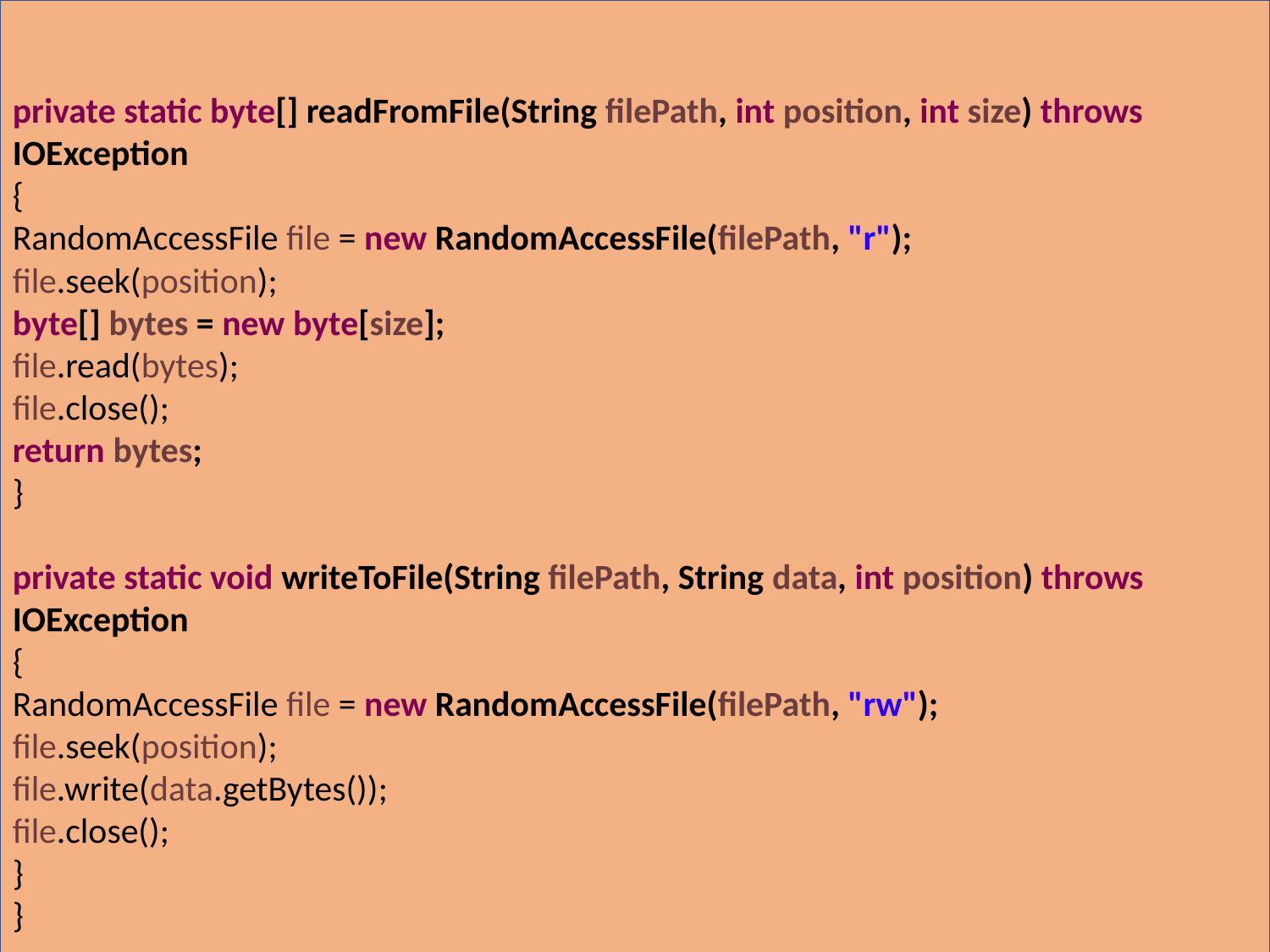

private static byte[] readFromFile(String filePath, int position, int size) throws IOException
{
RandomAccessFile file = new RandomAccessFile(filePath, "r");
file.seek(position);
byte[] bytes = new byte[size];
file.read(bytes);
file.close();
return bytes;
}

private static void writeToFile(String filePath, String data, int position) throws IOException
{
RandomAccessFile file = new RandomAccessFile(filePath, "rw");
file.seek(position);
file.write(data.getBytes());
file.close();
}
}